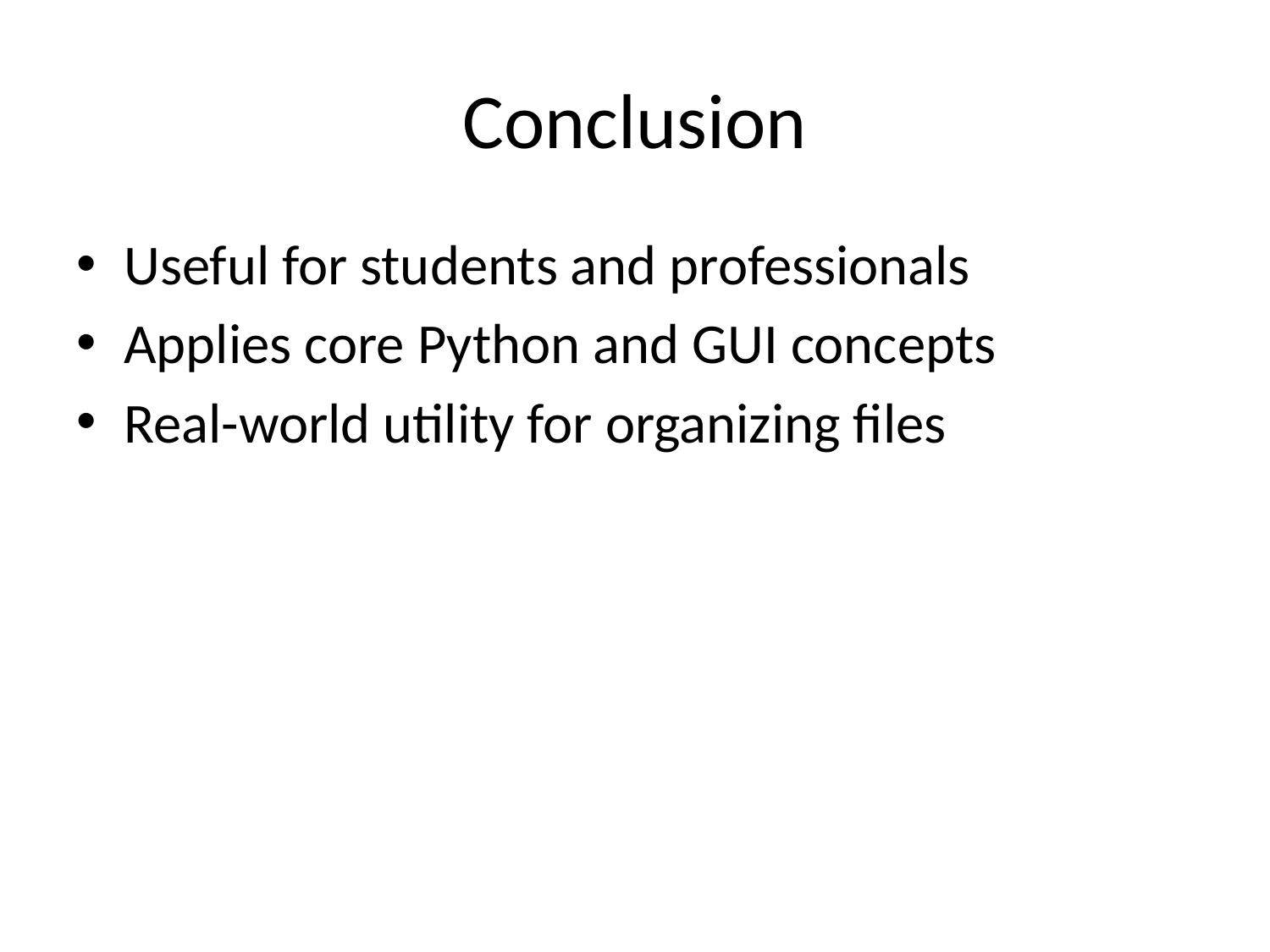

# Conclusion
Useful for students and professionals
Applies core Python and GUI concepts
Real-world utility for organizing files